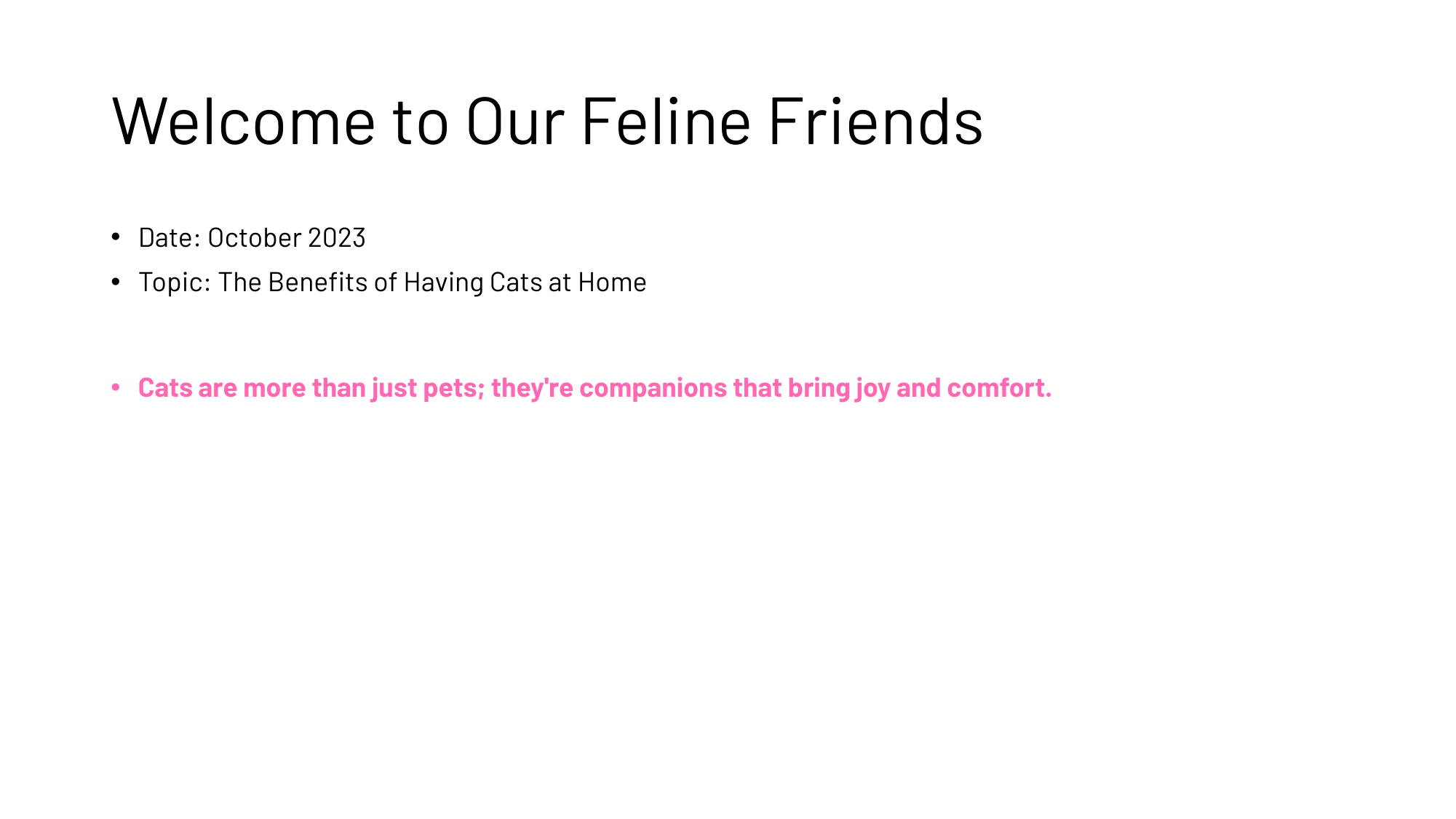

# Welcome to Our Feline Friends
Date: October 2023
Topic: The Benefits of Having Cats at Home

Cats are more than just pets; they're companions that bring joy and comfort.